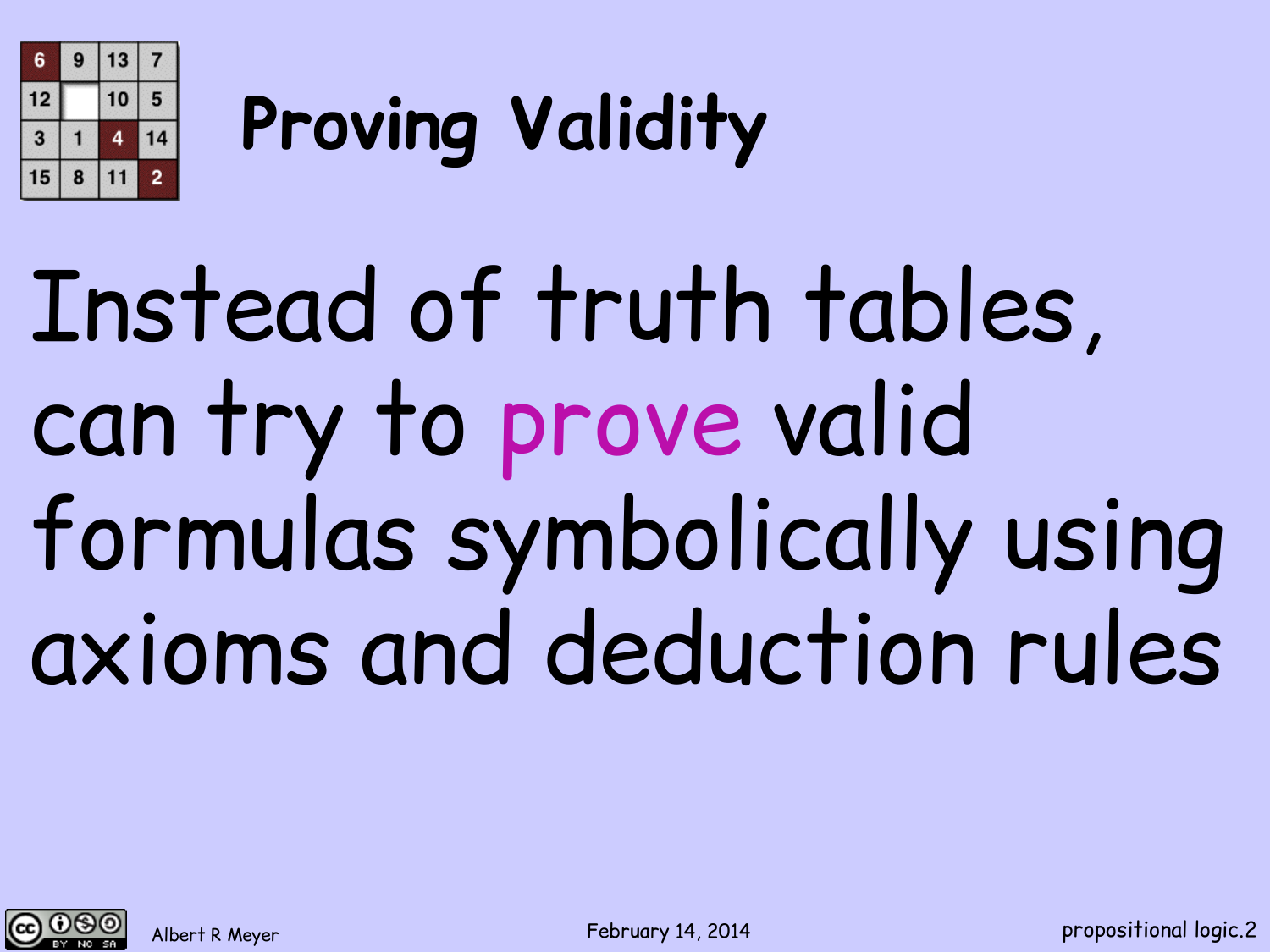

# Proving Validity
Instead of truth tables,
can try to prove valid
formulas symbolically using axioms and deduction rules
propositional logic.2